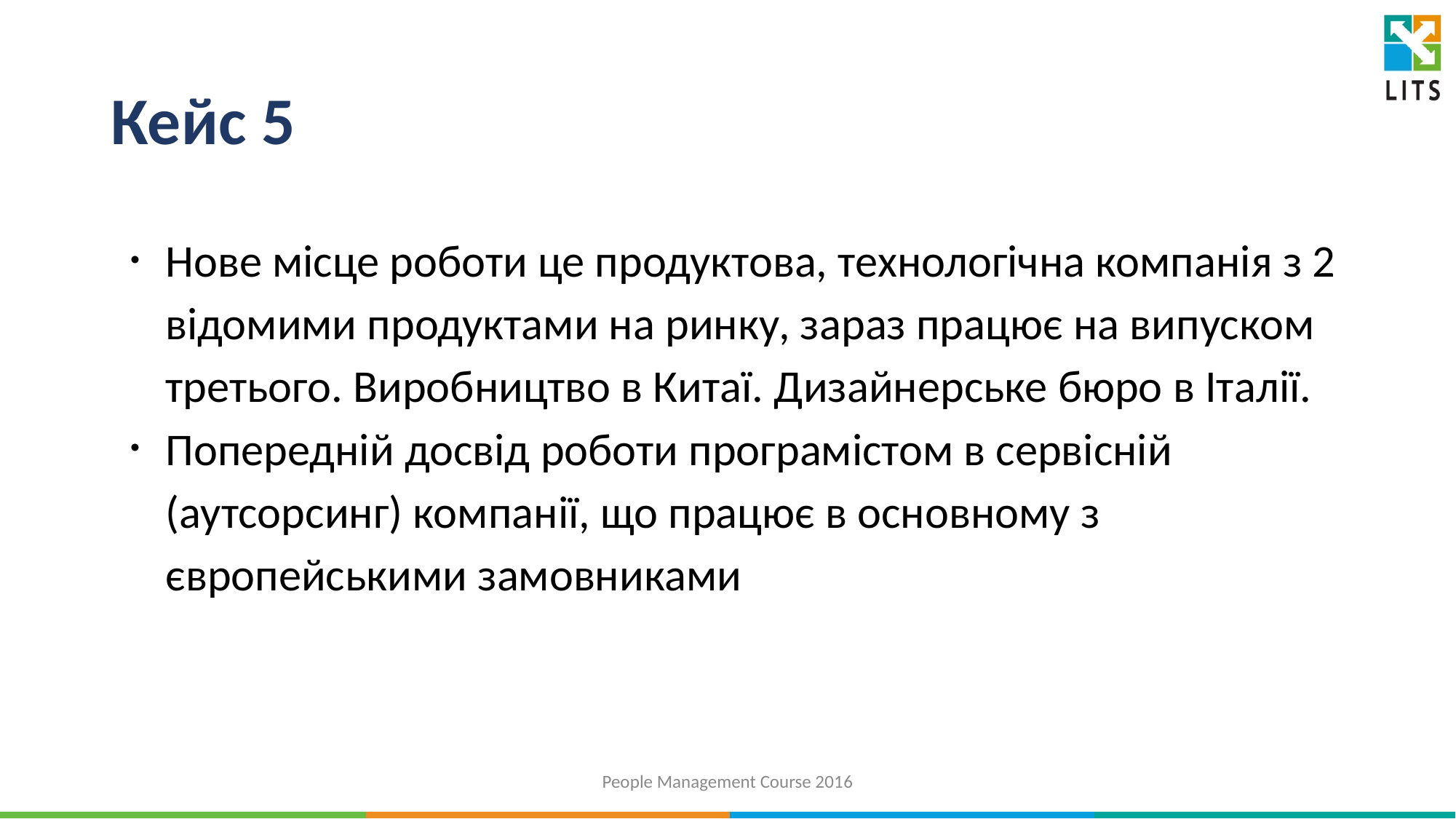

# Кейс 5
Нове місце роботи це продуктова, технологічна компанія з 2 відомими продуктами на ринку, зараз працює на випуском третього. Виробництво в Китаї. Дизайнерське бюро в Італії.
Попередній досвід роботи програмістом в сервісній (аутсорсинг) компанії, що працює в основному з європейськими замовниками

People Management Course 2016